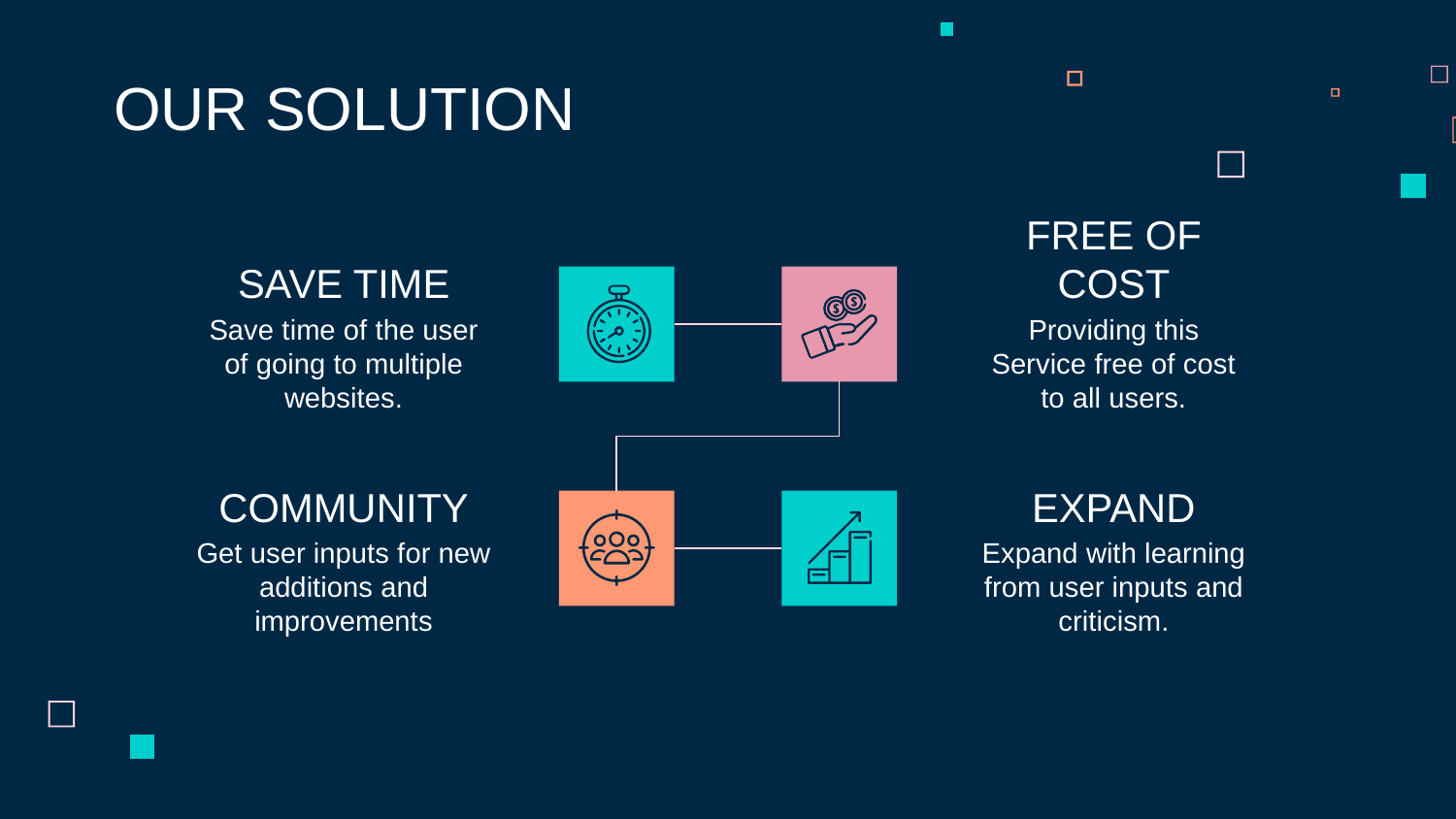

OUR SOLUTION
# SAVE TIME
FREE OF COST

Save time of the user of going to multiple websites.
Providing this
Service free of cost to all users.
COMMUNITY
EXPAND

Get user inputs for new additions and improvements
Expand with learning from user inputs and criticism.